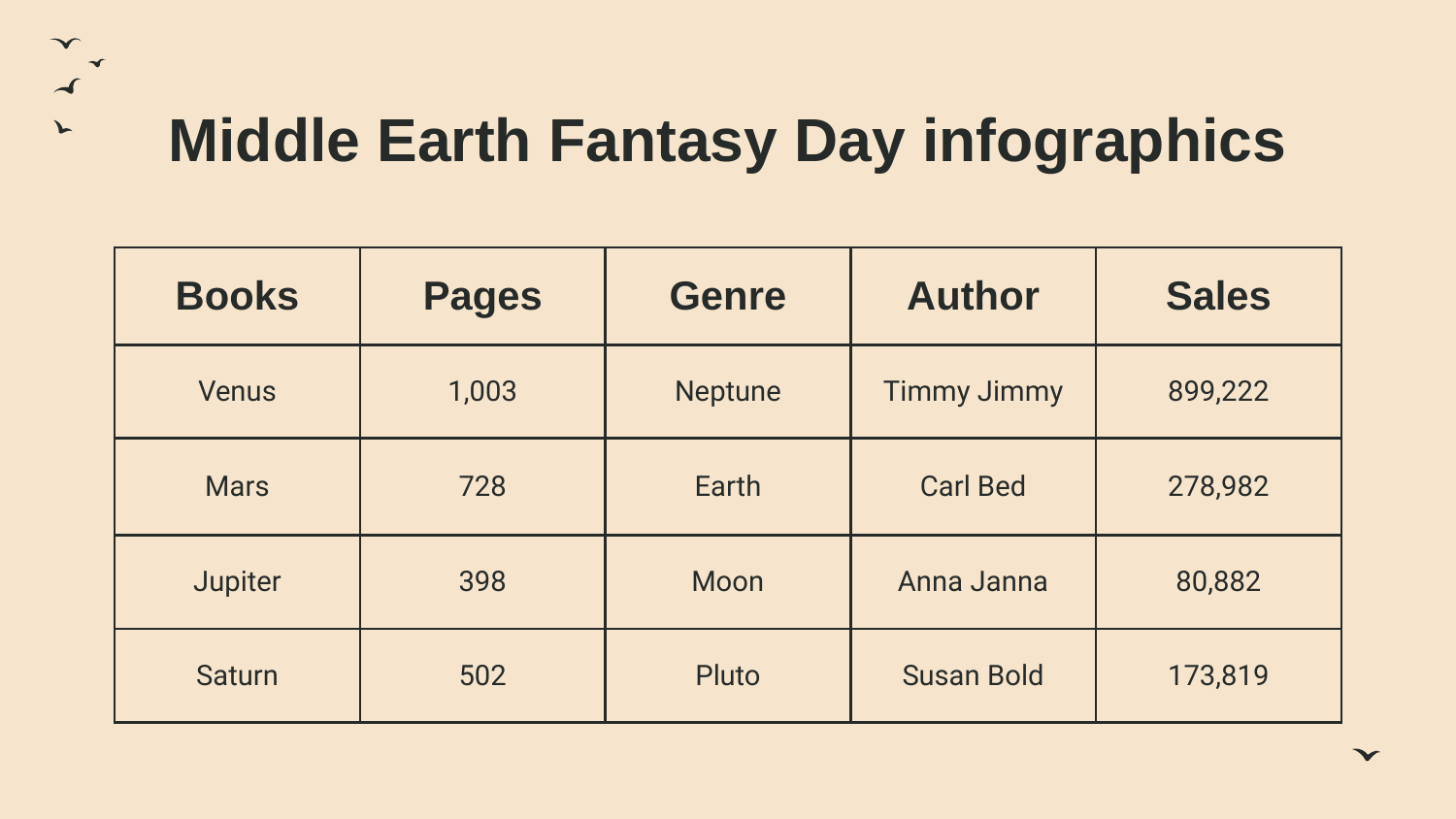

# Middle Earth Fantasy Day infographics
| Books | Pages | Genre | Author | Sales |
| --- | --- | --- | --- | --- |
| Venus | 1,003 | Neptune | Timmy Jimmy | 899,222 |
| Mars | 728 | Earth | Carl Bed | 278,982 |
| Jupiter | 398 | Moon | Anna Janna | 80,882 |
| Saturn | 502 | Pluto | Susan Bold | 173,819 |